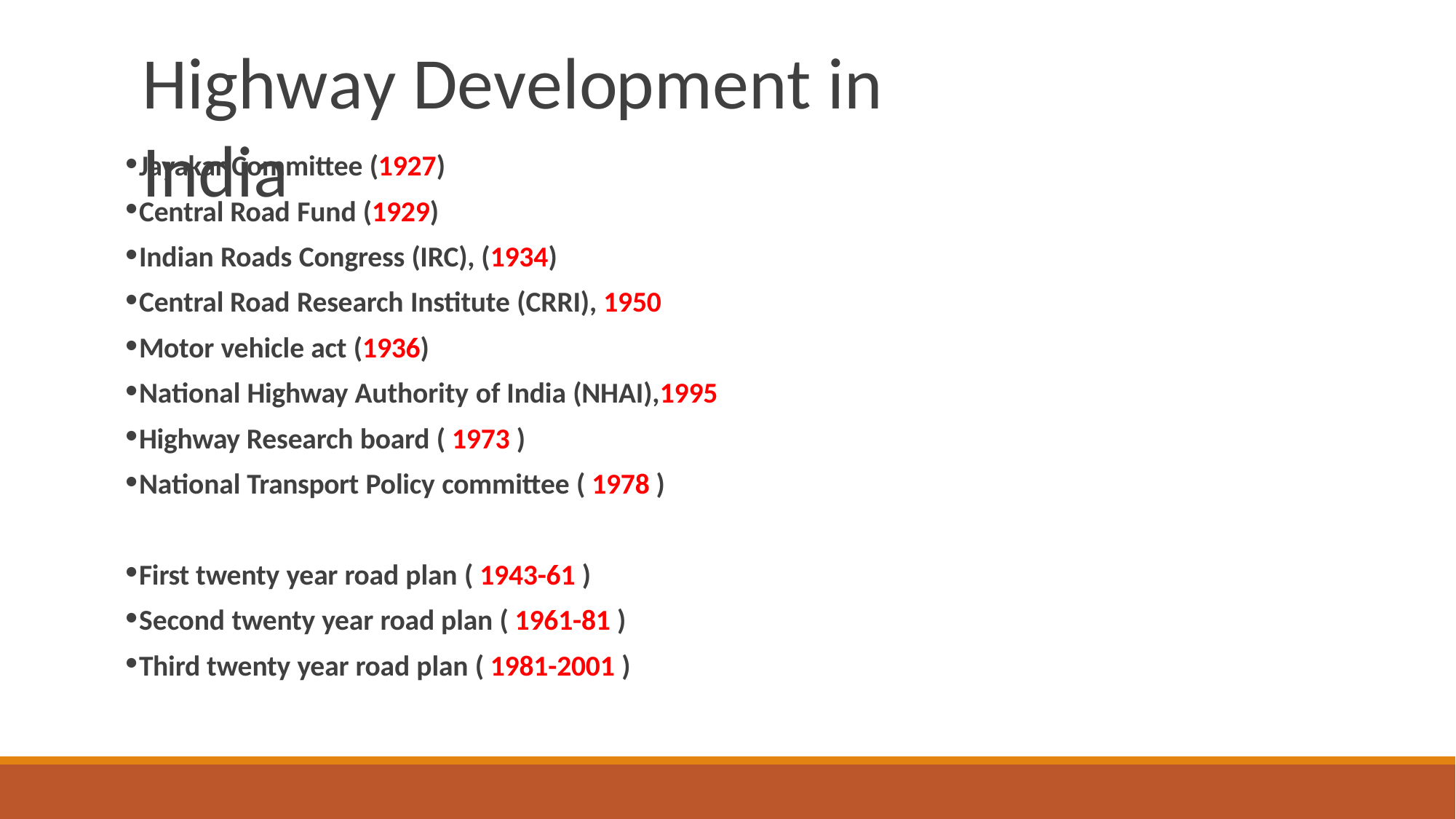

# Highway Development in India
Jayakar Committee (1927)
Central Road Fund (1929)
Indian Roads Congress (IRC), (1934)
Central Road Research Institute (CRRI), 1950
Motor vehicle act (1936)
National Highway Authority of India (NHAI),1995
Highway Research board ( 1973 )
National Transport Policy committee ( 1978 )

First twenty year road plan ( 1943-61 )
Second twenty year road plan ( 1961-81 )
Third twenty year road plan ( 1981-2001 )